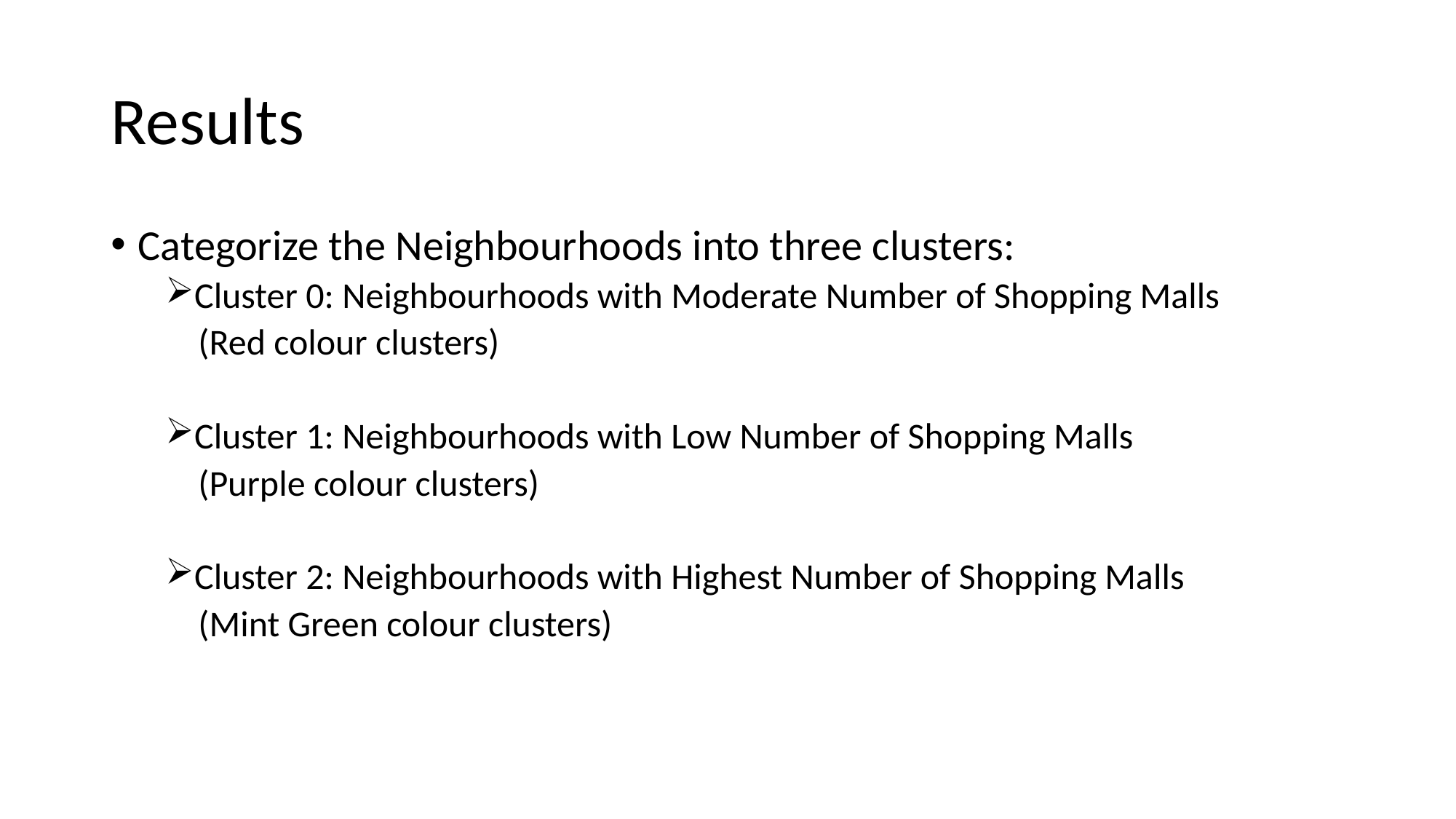

# Results
Categorize the Neighbourhoods into three clusters:
Cluster 0: Neighbourhoods with Moderate Number of Shopping Malls
    (Red colour clusters)

Cluster 1: Neighbourhoods with Low Number of Shopping Malls
    (Purple colour clusters)

Cluster 2: Neighbourhoods with Highest Number of Shopping Malls
    (Mint Green colour clusters)